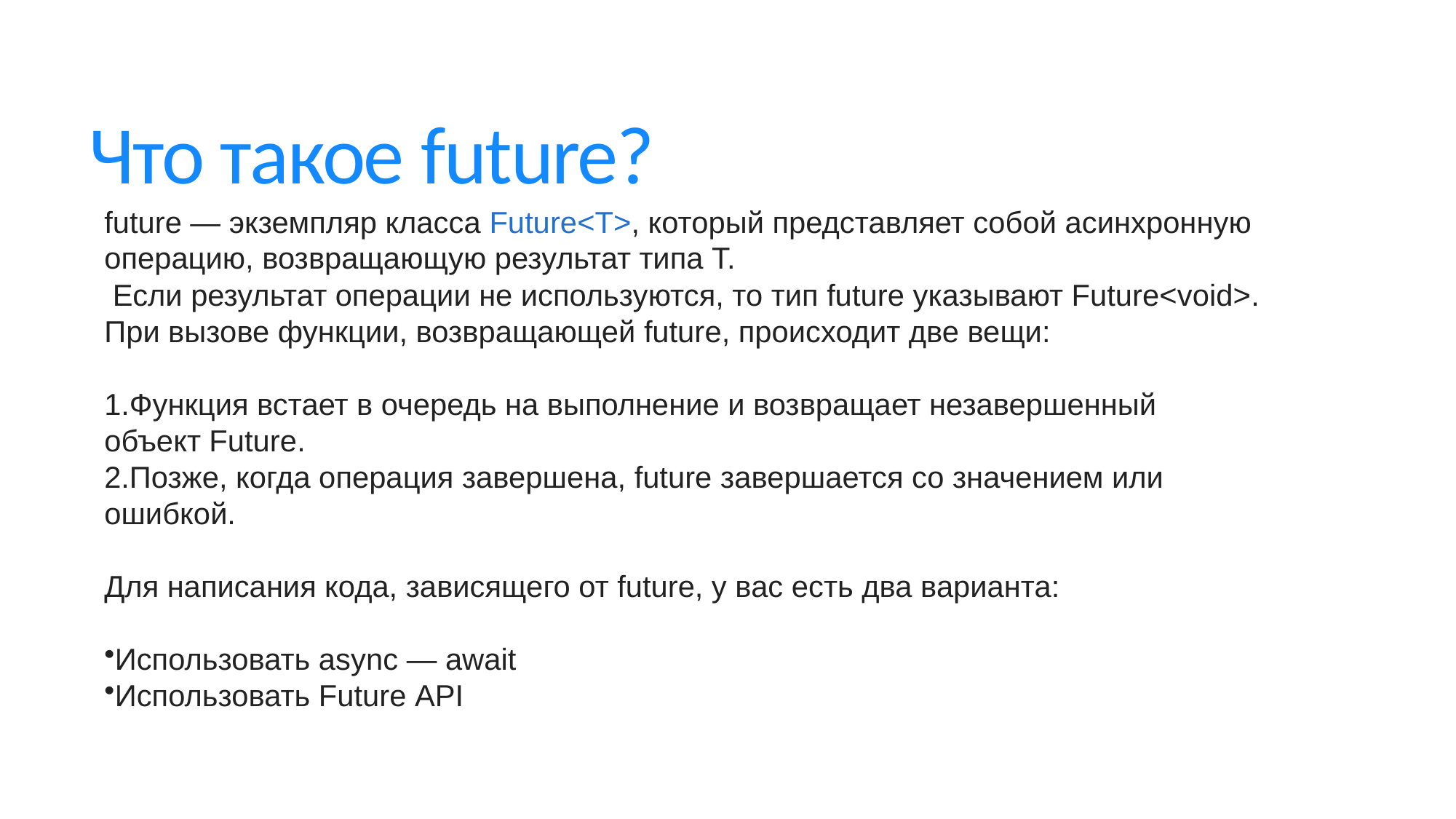

# Что такое future?
future — экземпляр класса Future<Т>, который представляет собой асинхронную операцию, возвращающую результат типа T.
 Если результат операции не используются, то тип future указывают Future<void>. При вызове функции, возвращающей future, происходит две вещи:
Функция встает в очередь на выполнение и возвращает незавершенный объект Future.
Позже, когда операция завершена, future завершается со значением или ошибкой.

Для написания кода, зависящего от future, у вас есть два варианта:

Использовать async — await
Использовать Future API